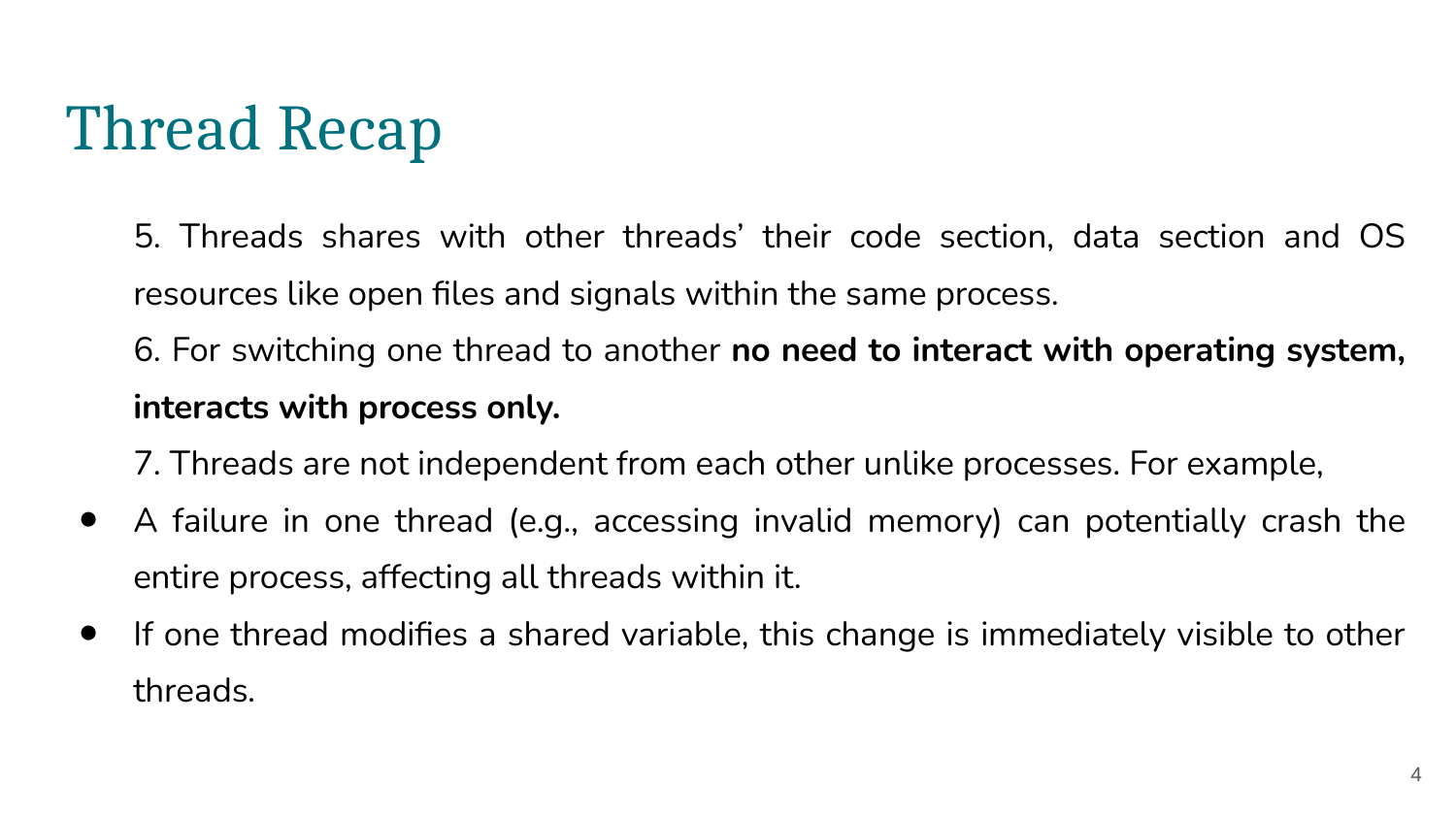

# Thread Recap
5. Threads shares with other threads’ their code section, data section and OS resources like open files and signals within the same process.
6. For switching one thread to another no need to interact with operating system, interacts with process only.
7. Threads are not independent from each other unlike processes. For example,
A failure in one thread (e.g., accessing invalid memory) can potentially crash the entire process, affecting all threads within it.
If one thread modifies a shared variable, this change is immediately visible to other threads.

4